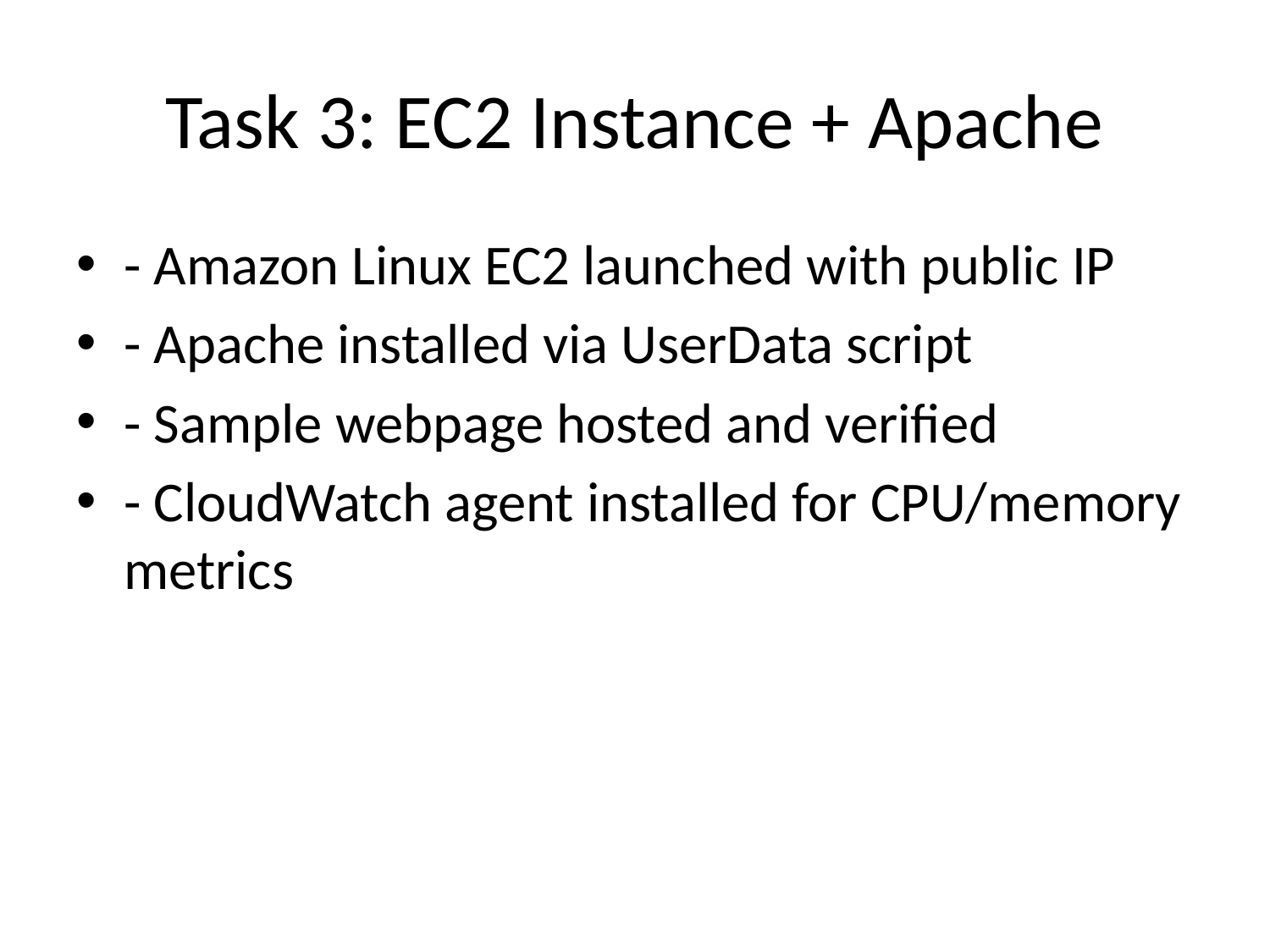

# Task 3: EC2 Instance + Apache
- Amazon Linux EC2 launched with public IP
- Apache installed via UserData script
- Sample webpage hosted and verified
- CloudWatch agent installed for CPU/memory metrics